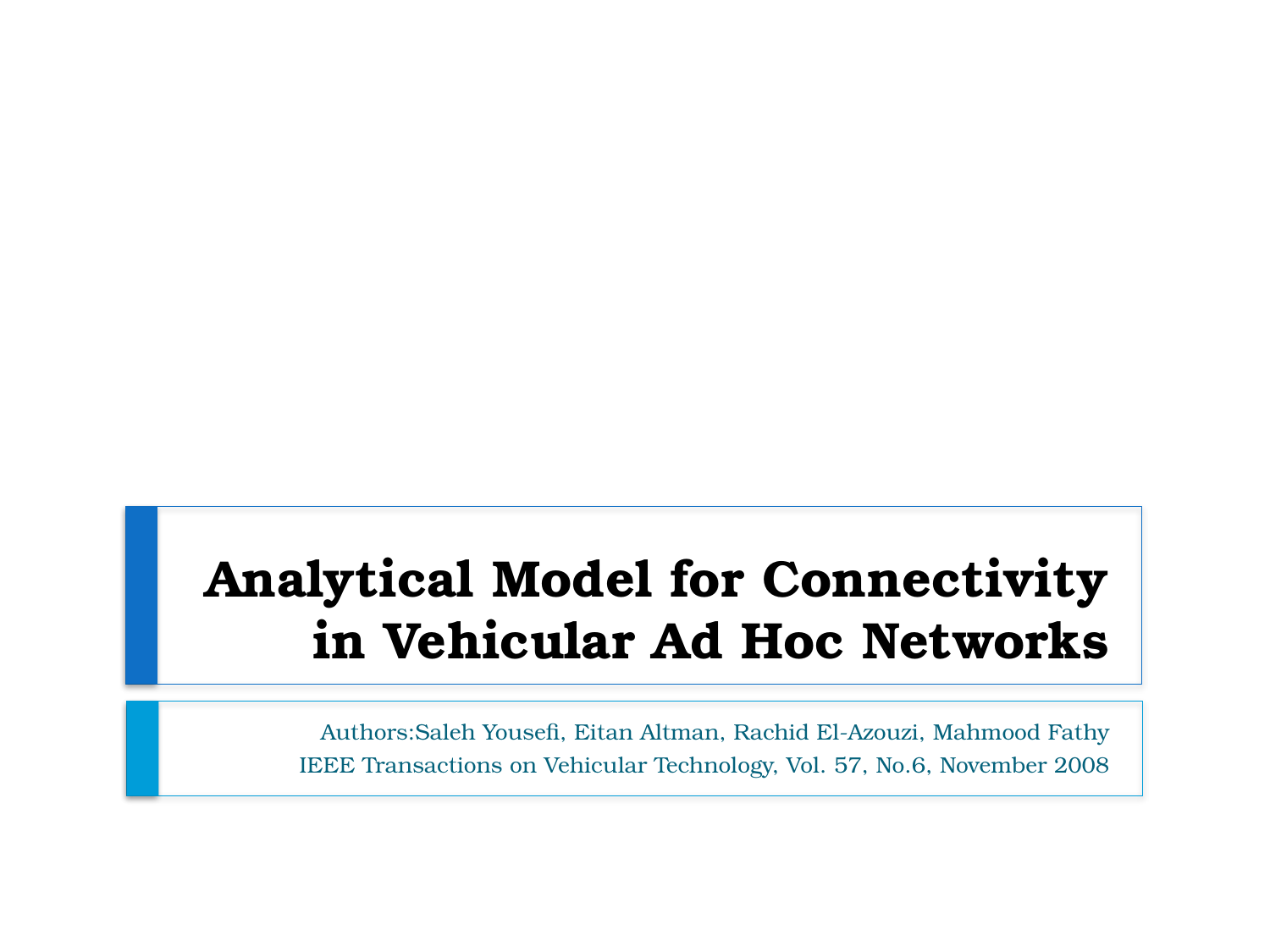

# Analytical Model for Connectivity in Vehicular Ad Hoc Networks
Authors:Saleh Yousefi, Eitan Altman, Rachid El-Azouzi, Mahmood Fathy
 IEEE Transactions on Vehicular Technology, Vol. 57, No.6, November 2008